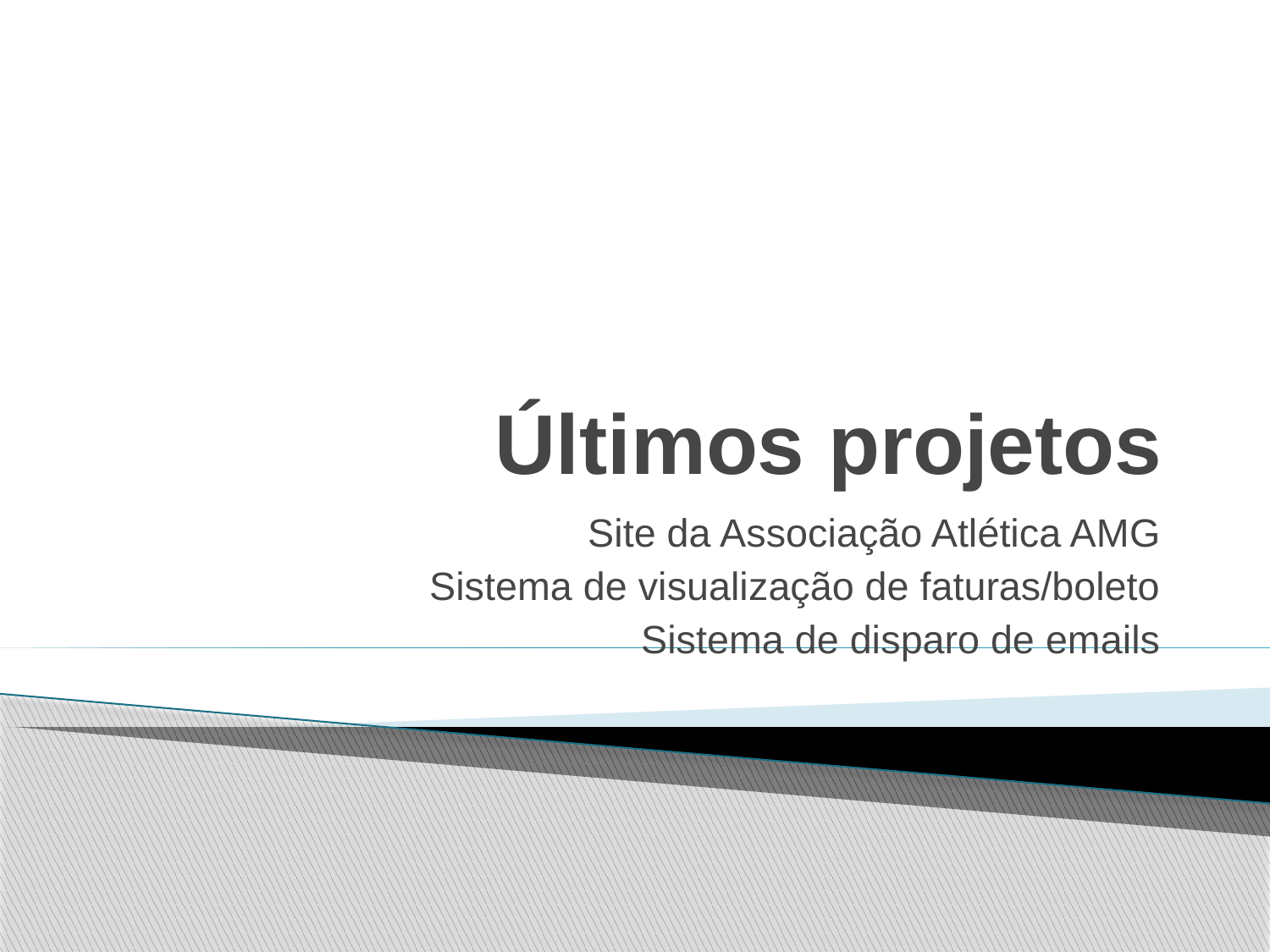

# Últimos projetos
Site da Associação Atlética AMG
Sistema de visualização de faturas/boleto
Sistema de disparo de emails